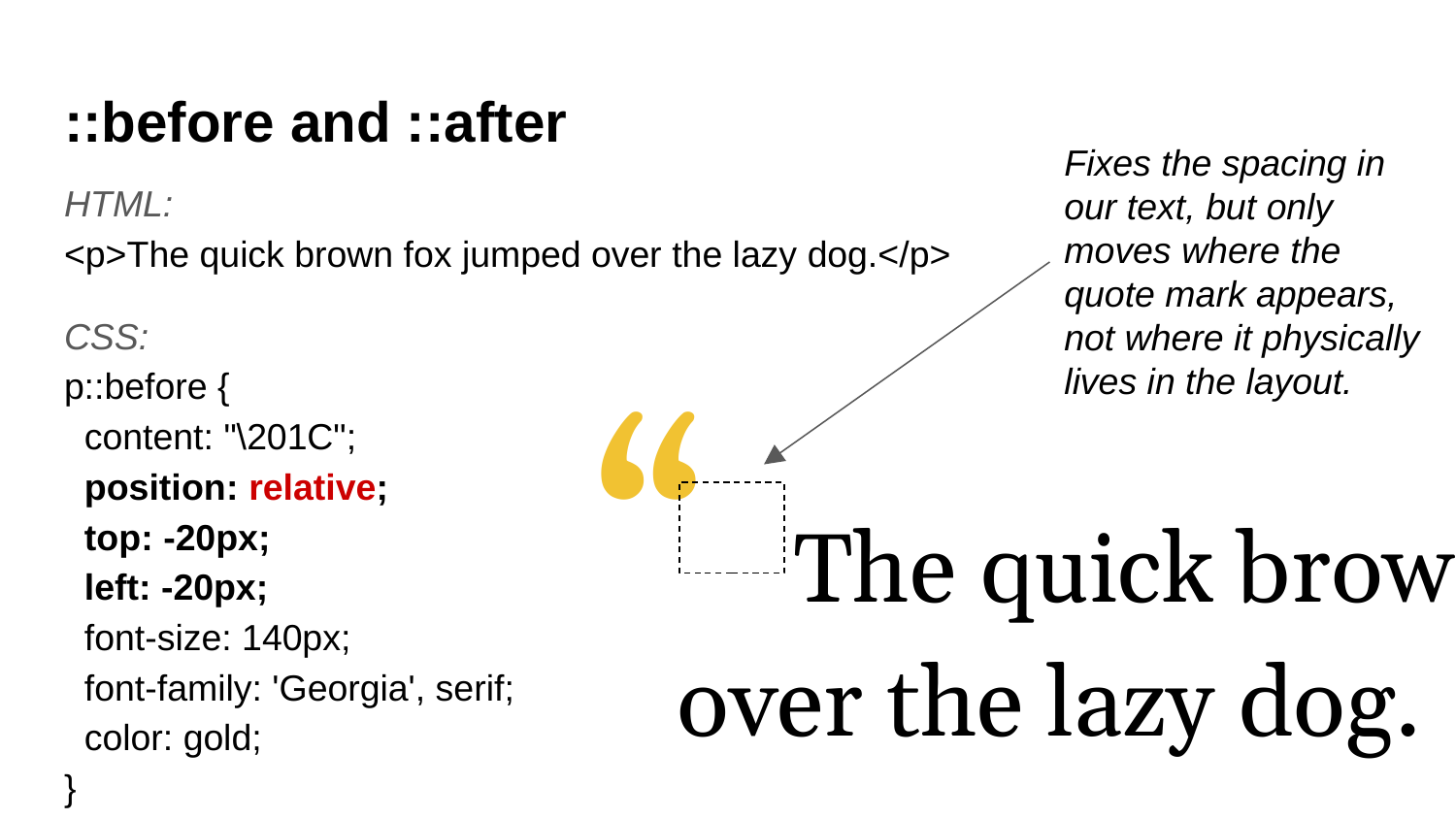

# ::before and ::after
Fixes the spacing in our text, but only moves where the quote mark appears, not where it physically lives in the layout.
HTML:
<p>The quick brown fox jumped over the lazy dog.</p>
CSS:
p::before {
  content: "\201C";
  position: relative;
  top: -20px;
  left: -20px;
  font-size: 140px;
  font-family: 'Georgia', serif;
  color: gold;
}

https://css-tricks.com/almanac/selectors/a/after-and-before/
“
     The quick brow
over the lazy dog.